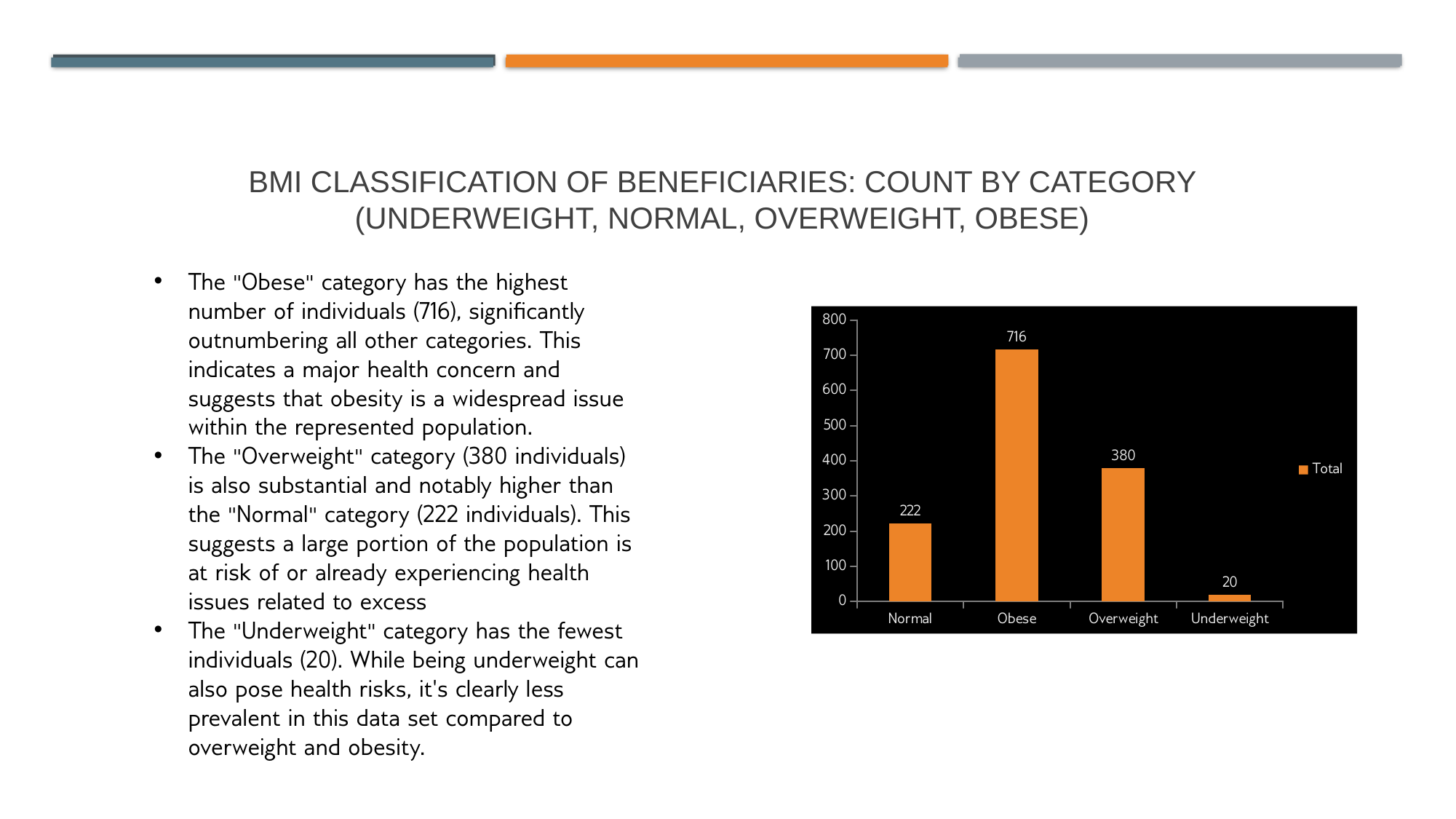

The "Obese" category has the highest number of individuals (716), significantly outnumbering all other categories. This indicates a major health concern and suggests that obesity is a widespread issue within the represented population.
The "Overweight" category (380 individuals) is also substantial and notably higher than the "Normal" category (222 individuals). This suggests a large portion of the population is at risk of or already experiencing health issues related to excess
The "Underweight" category has the fewest individuals (20). While being underweight can also pose health risks, it's clearly less prevalent in this data set compared to overweight and obesity.

### Chart

| Category | Total |
|---|---|
| Normal | 222.0 |
| Obese | 716.0 |
| Overweight | 380.0 |
| Underweight | 20.0 |
# BMI Classification of Beneficiaries: Count by Category (Underweight, Normal, Overweight, Obese)